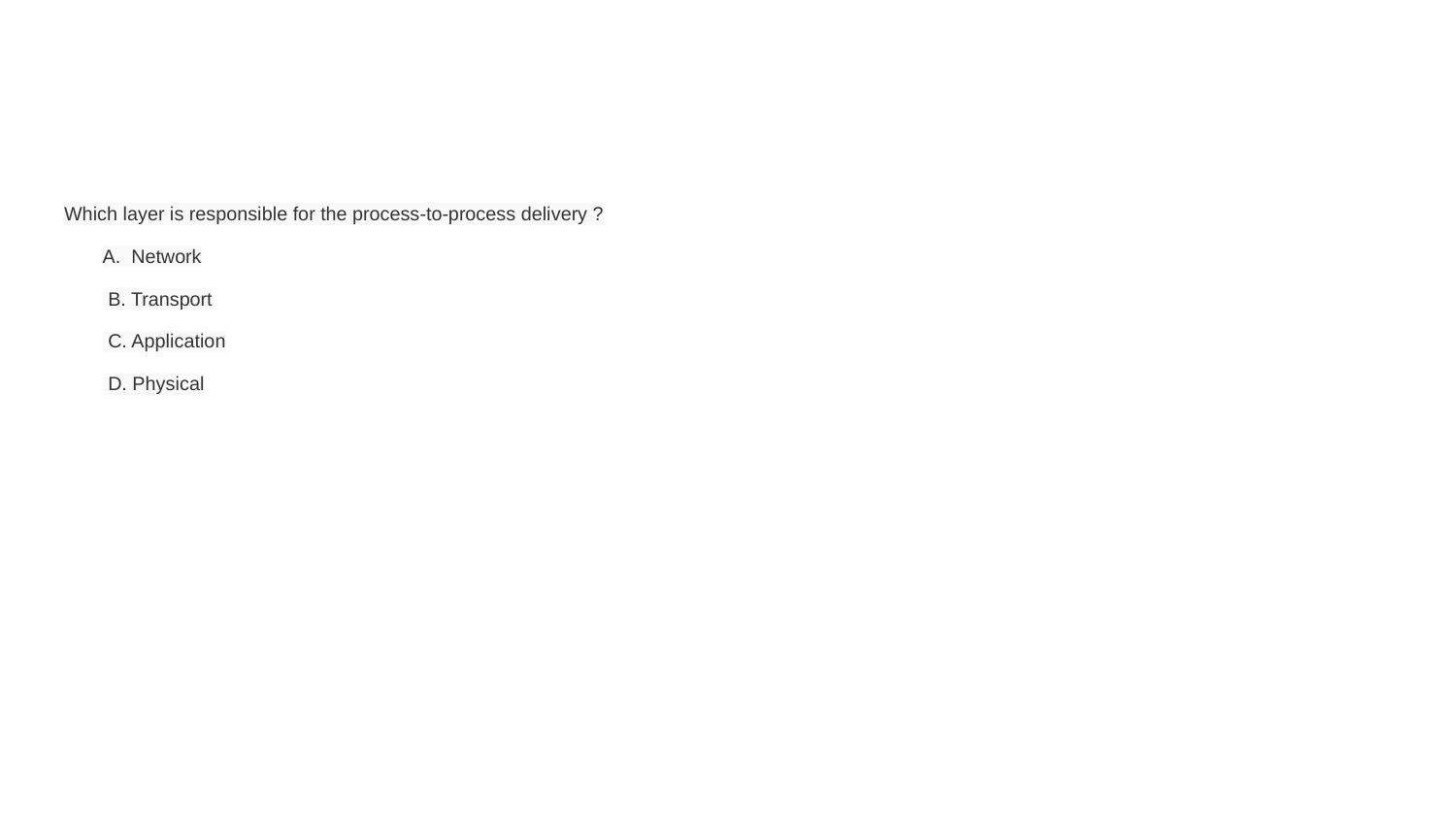

#
Which layer is responsible for the process-to-process delivery ?
A.  Network
 B. Transport
 C. Application
 D. Physical